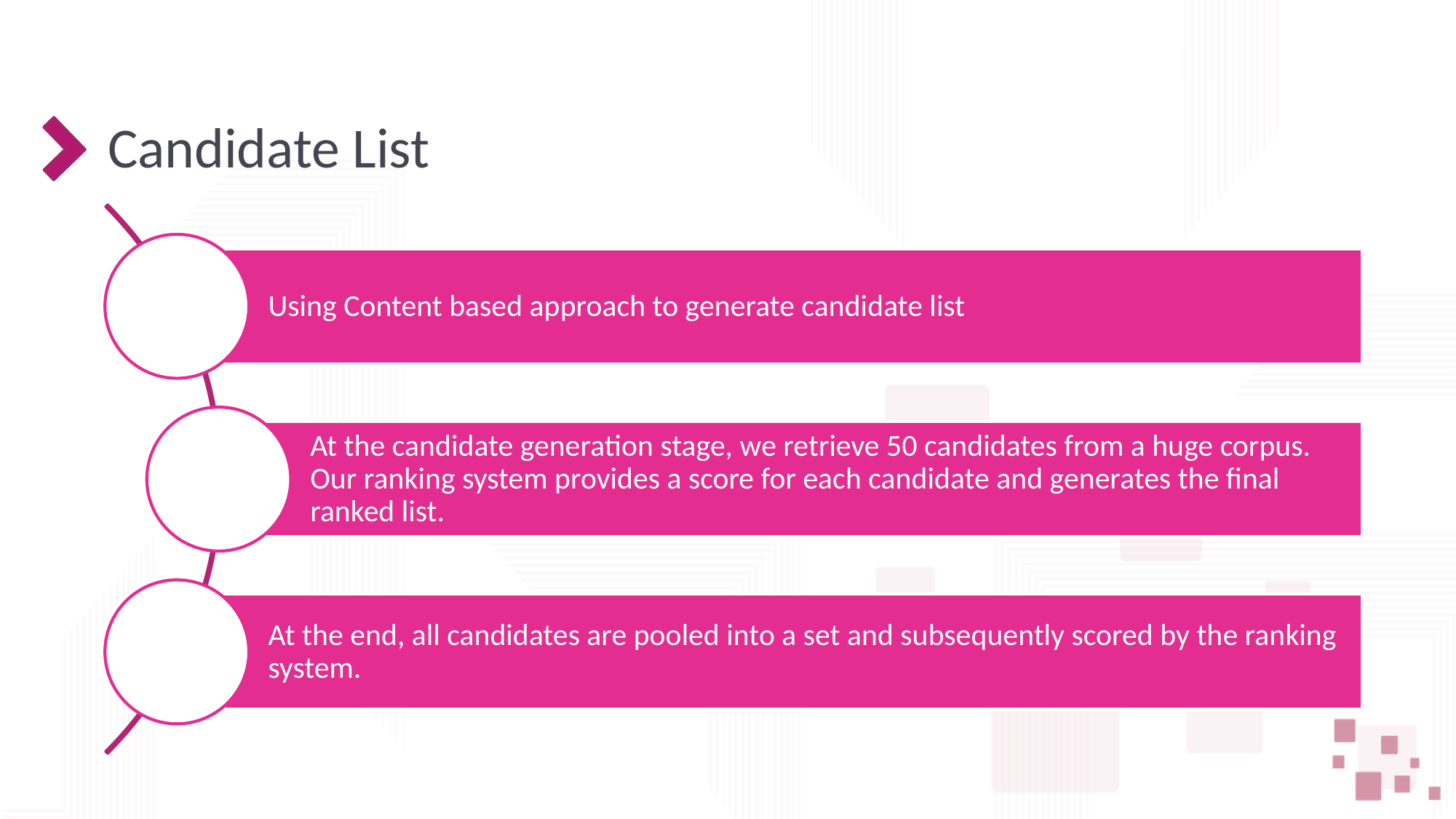

Candidate List
Using Content based approach to generate candidate list
At the candidate generation stage, we retrieve 50 candidates from a huge corpus. Our ranking system provides a score for each candidate and generates the final ranked list.
At the end, all candidates are pooled into a set and subsequently scored by the ranking system.